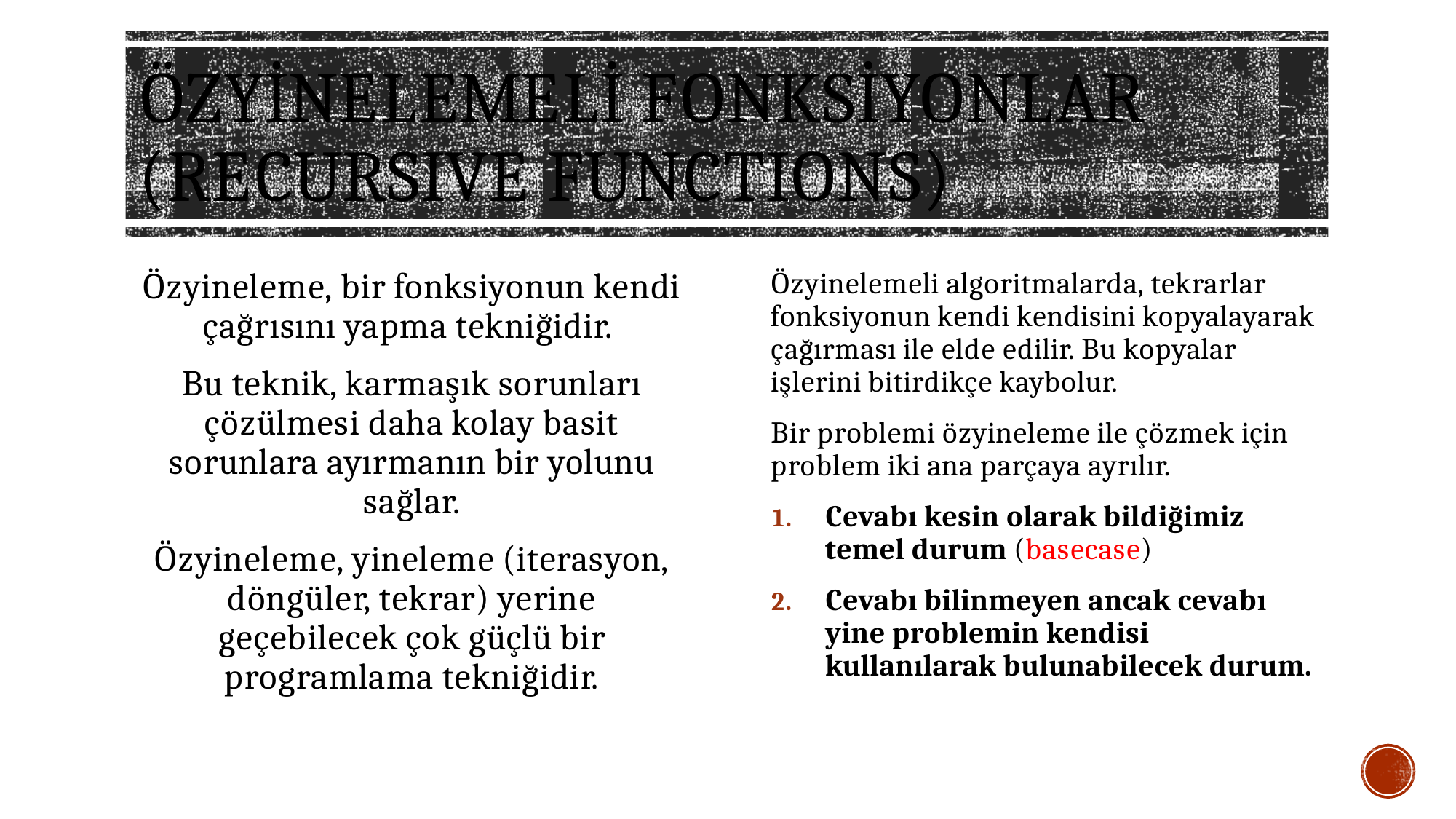

# ÖZYİNELEMELİ Fonksiyonlar (RECURSIVE FUNCTIONS)
Özyineleme, bir fonksiyonun kendi çağrısını yapma tekniğidir.
Bu teknik, karmaşık sorunları çözülmesi daha kolay basit sorunlara ayırmanın bir yolunu sağlar.
Özyineleme, yineleme (iterasyon, döngüler, tekrar) yerine geçebilecek çok güçlü bir programlama tekniğidir.

Özyinelemeli algoritmalarda, tekrarlar fonksiyonun kendi kendisini kopyalayarak çağırması ile elde edilir. Bu kopyalar işlerini bitirdikçe kaybolur.
Bir problemi özyineleme ile çözmek için problem iki ana parçaya ayrılır.
Cevabı kesin olarak bildiğimiz temel durum (basecase)
Cevabı bilinmeyen ancak cevabı yine problemin kendisi kullanılarak bulunabilecek durum.